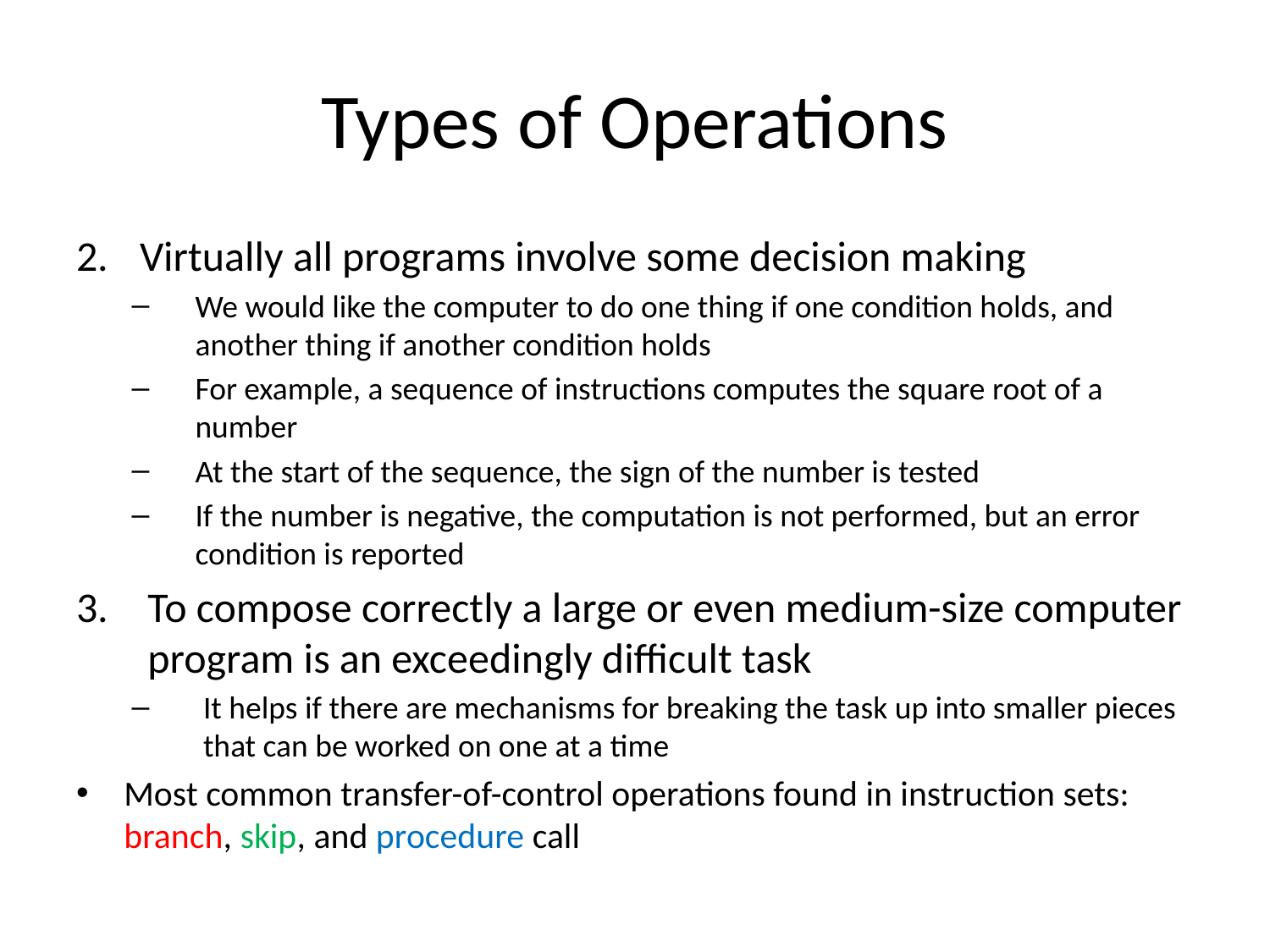

# Types of Operations
Virtually all programs involve some decision making
We would like the computer to do one thing if one condition holds, and another thing if another condition holds
For example, a sequence of instructions computes the square root of a number
At the start of the sequence, the sign of the number is tested
If the number is negative, the computation is not performed, but an error condition is reported
To compose correctly a large or even medium-size computer program is an exceedingly difficult task
It helps if there are mechanisms for breaking the task up into smaller pieces that can be worked on one at a time
Most common transfer-of-control operations found in instruction sets: branch, skip, and procedure call